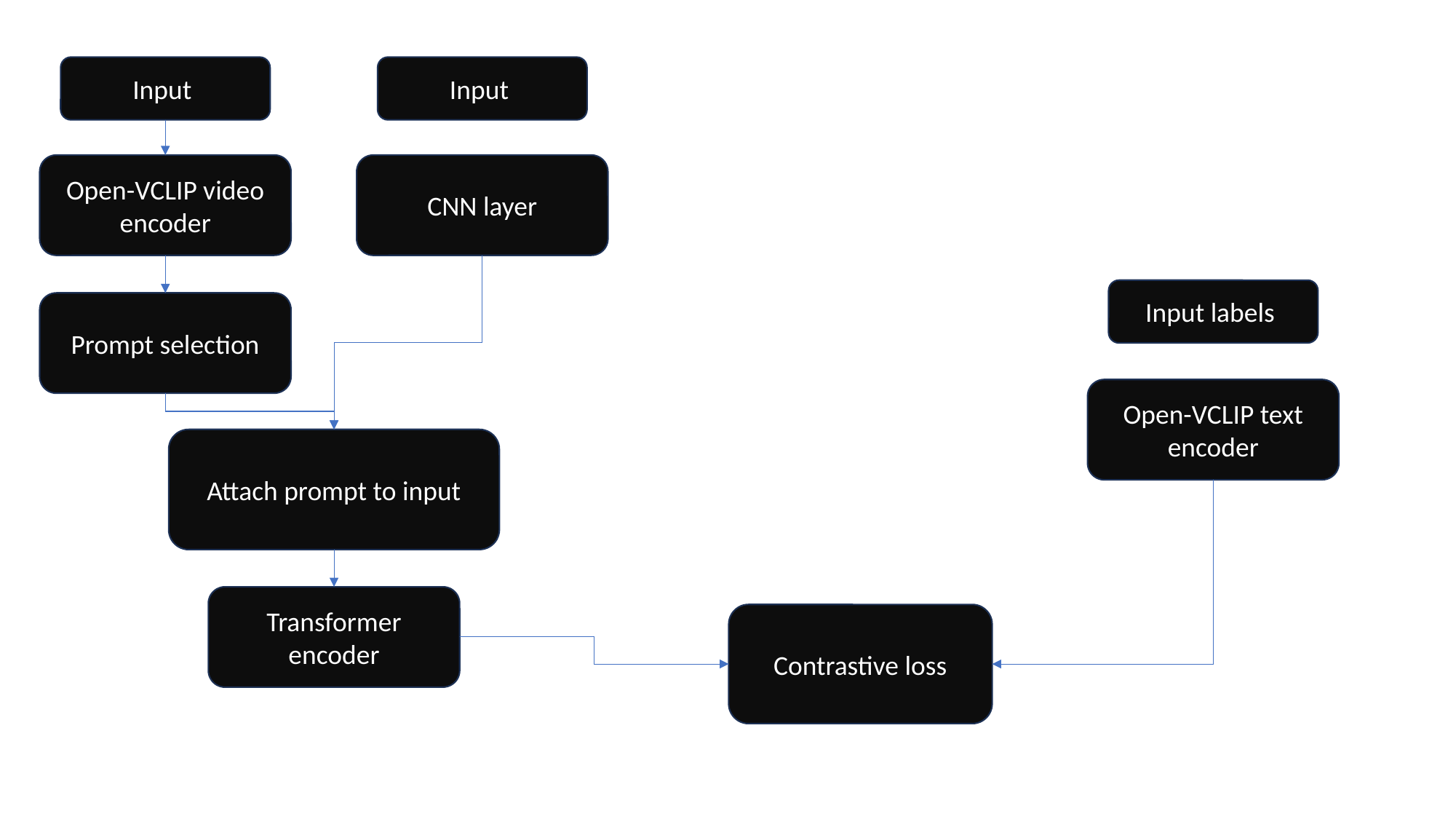

Input
Input
Open-VCLIP video encoder
CNN layer
Input labels
Prompt selection
Open-VCLIP text encoder
Attach prompt to input
Transformer encoder
Contrastive loss